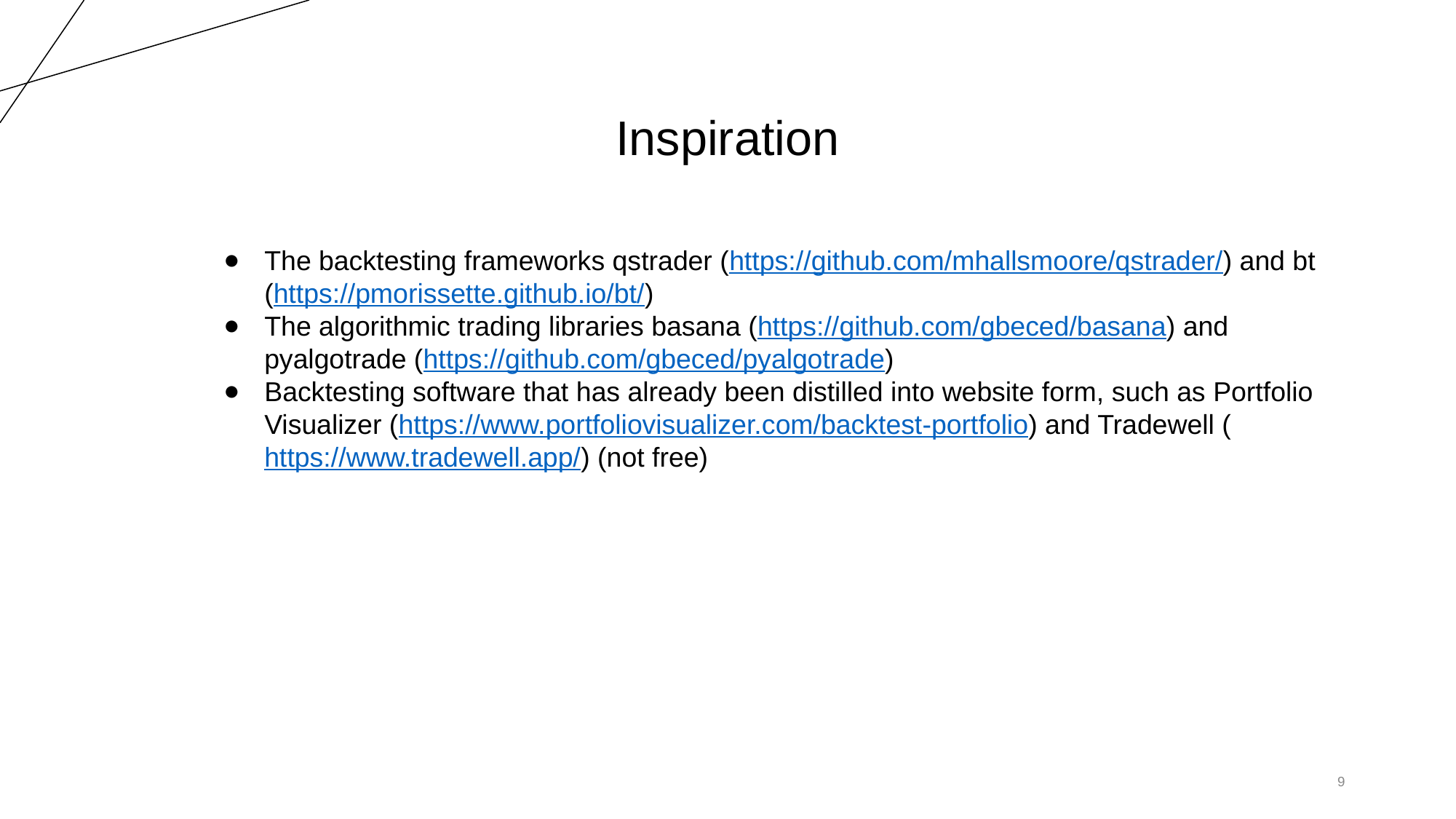

Inspiration
The backtesting frameworks qstrader (https://github.com/mhallsmoore/qstrader/) and bt (https://pmorissette.github.io/bt/)
The algorithmic trading libraries basana (https://github.com/gbeced/basana) and pyalgotrade (https://github.com/gbeced/pyalgotrade)
Backtesting software that has already been distilled into website form, such as Portfolio Visualizer (https://www.portfoliovisualizer.com/backtest-portfolio) and Tradewell (https://www.tradewell.app/) (not free)

9